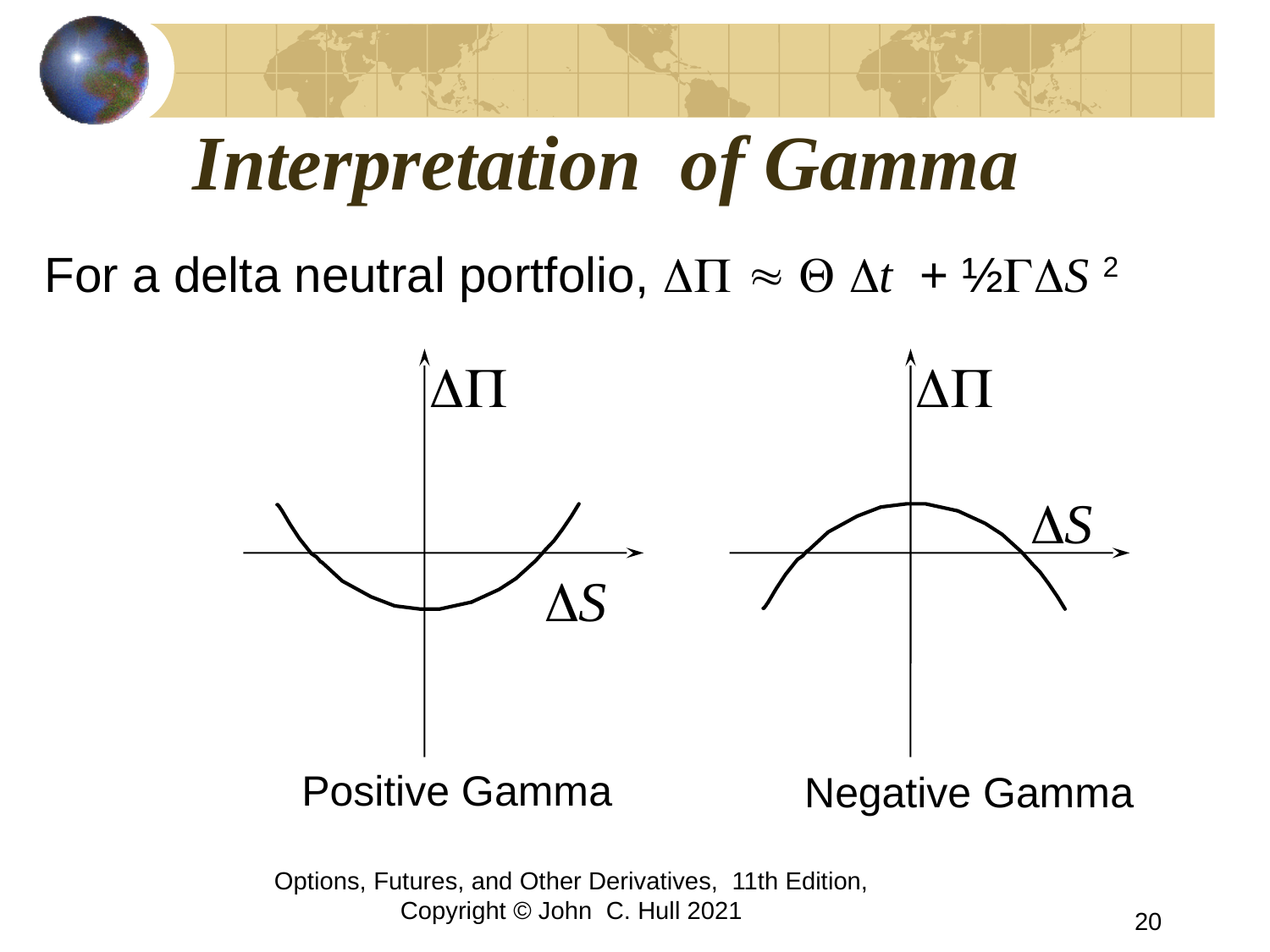

# Interpretation  of Gamma
For a delta neutral portfolio, ΔΠ ≈ Θ Δt  + ½ΓΔS 2
ΔΠ
ΔΠ

ΔS

ΔS
Positive Gamma
Negative Gamma
Options, Futures, and Other Derivatives,  11th Edition, Copyright © John  C. Hull 2021
20